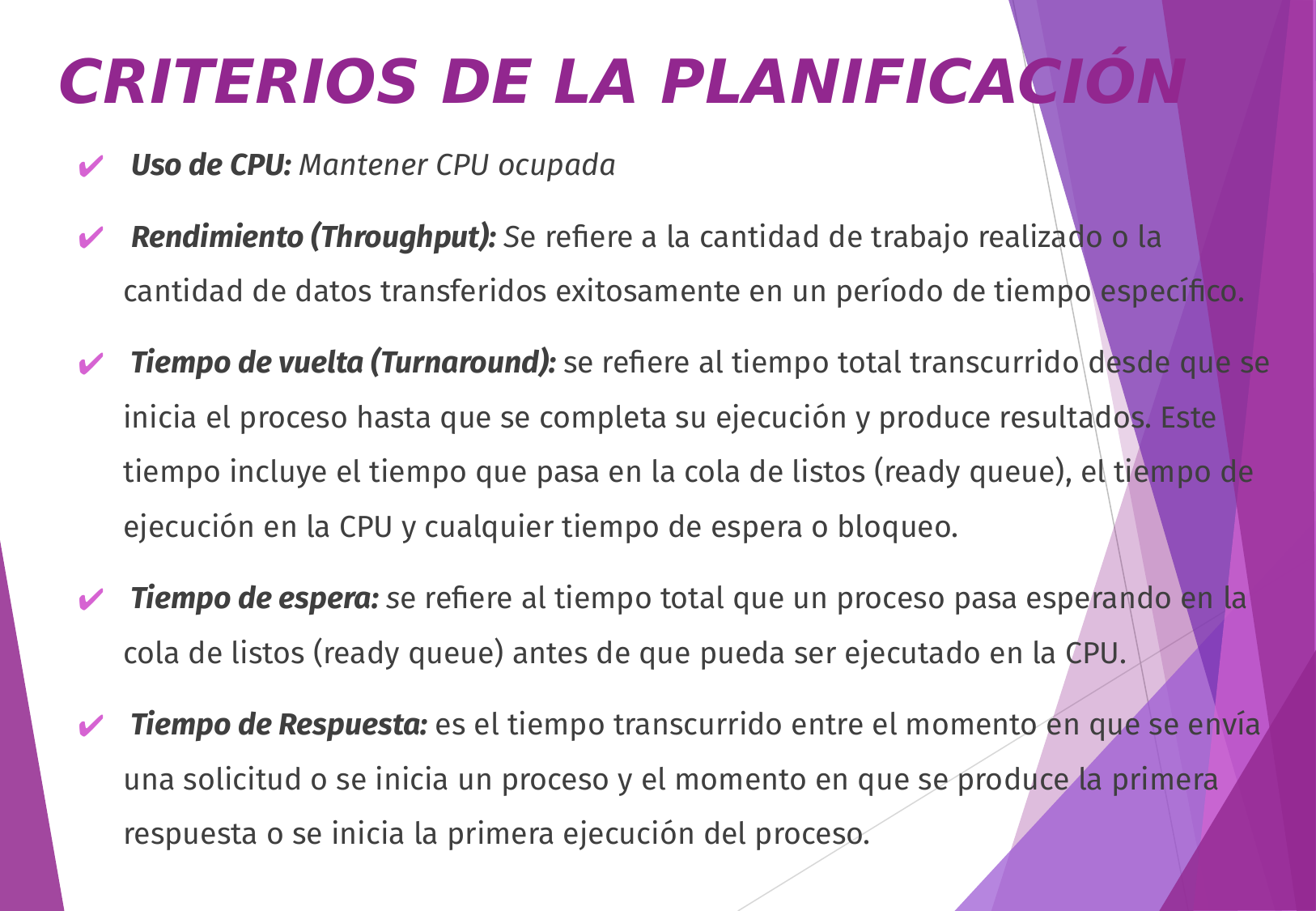

# CRITERIOS DE LA PLANIFICACIÓN
 Uso de CPU: Mantener CPU ocupada
 Rendimiento (Throughput): Se refiere a la cantidad de trabajo realizado o la cantidad de datos transferidos exitosamente en un período de tiempo específico.
 Tiempo de vuelta (Turnaround): se refiere al tiempo total transcurrido desde que se inicia el proceso hasta que se completa su ejecución y produce resultados. Este tiempo incluye el tiempo que pasa en la cola de listos (ready queue), el tiempo de ejecución en la CPU y cualquier tiempo de espera o bloqueo.
 Tiempo de espera: se refiere al tiempo total que un proceso pasa esperando en la cola de listos (ready queue) antes de que pueda ser ejecutado en la CPU.
 Tiempo de Respuesta: es el tiempo transcurrido entre el momento en que se envía una solicitud o se inicia un proceso y el momento en que se produce la primera respuesta o se inicia la primera ejecución del proceso.